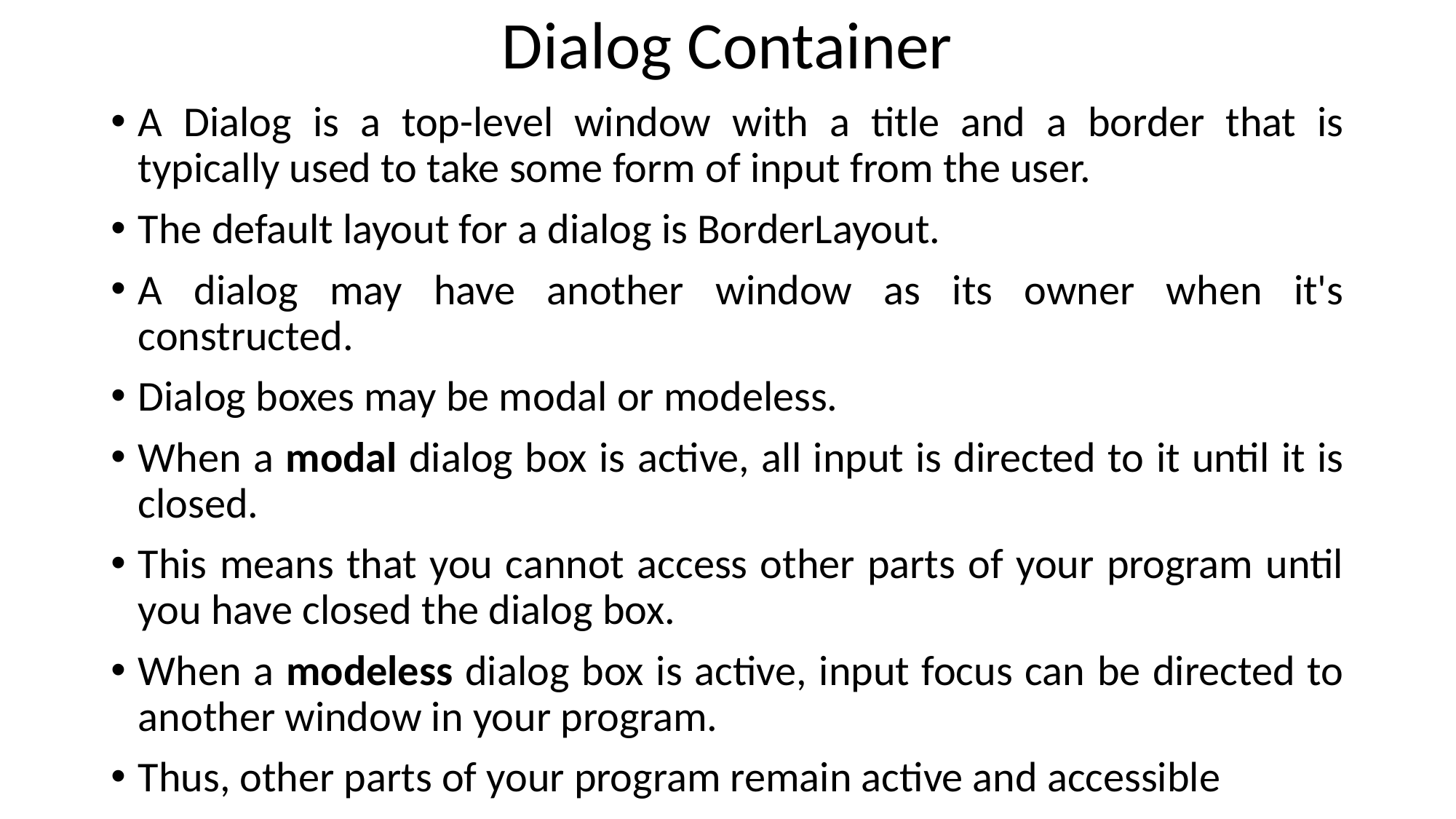

# Dialog Container
A Dialog is a top-level window with a title and a border that is typically used to take some form of input from the user.
The default layout for a dialog is BorderLayout.
A dialog may have another window as its owner when it's constructed.
Dialog boxes may be modal or modeless.
When a modal dialog box is active, all input is directed to it until it is closed.
This means that you cannot access other parts of your program until you have closed the dialog box.
When a modeless dialog box is active, input focus can be directed to another window in your program.
Thus, other parts of your program remain active and accessible